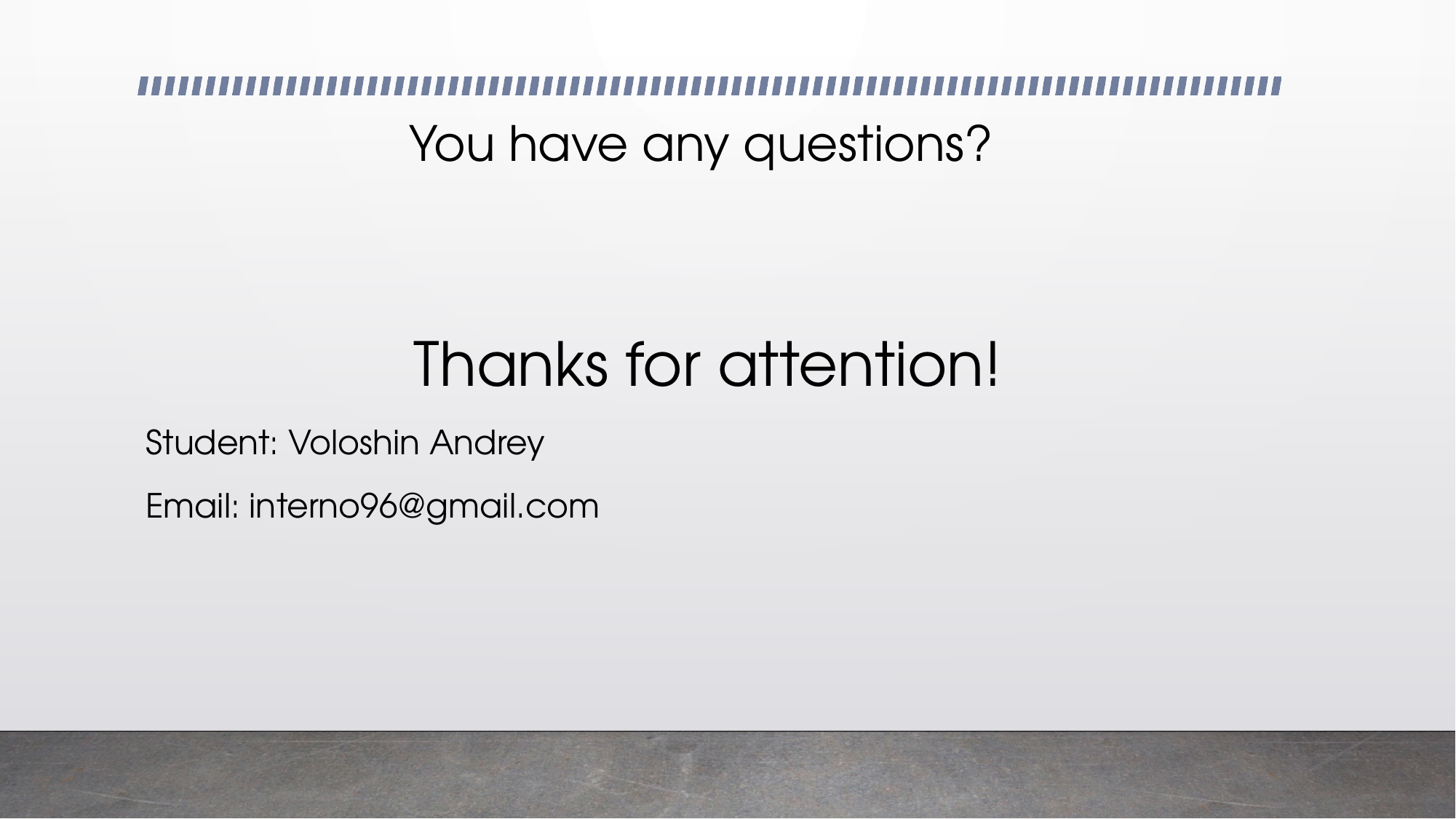

You have any questions?
Thanks for attention!
Student: Voloshin Andrey
Email: interno96@gmail.com